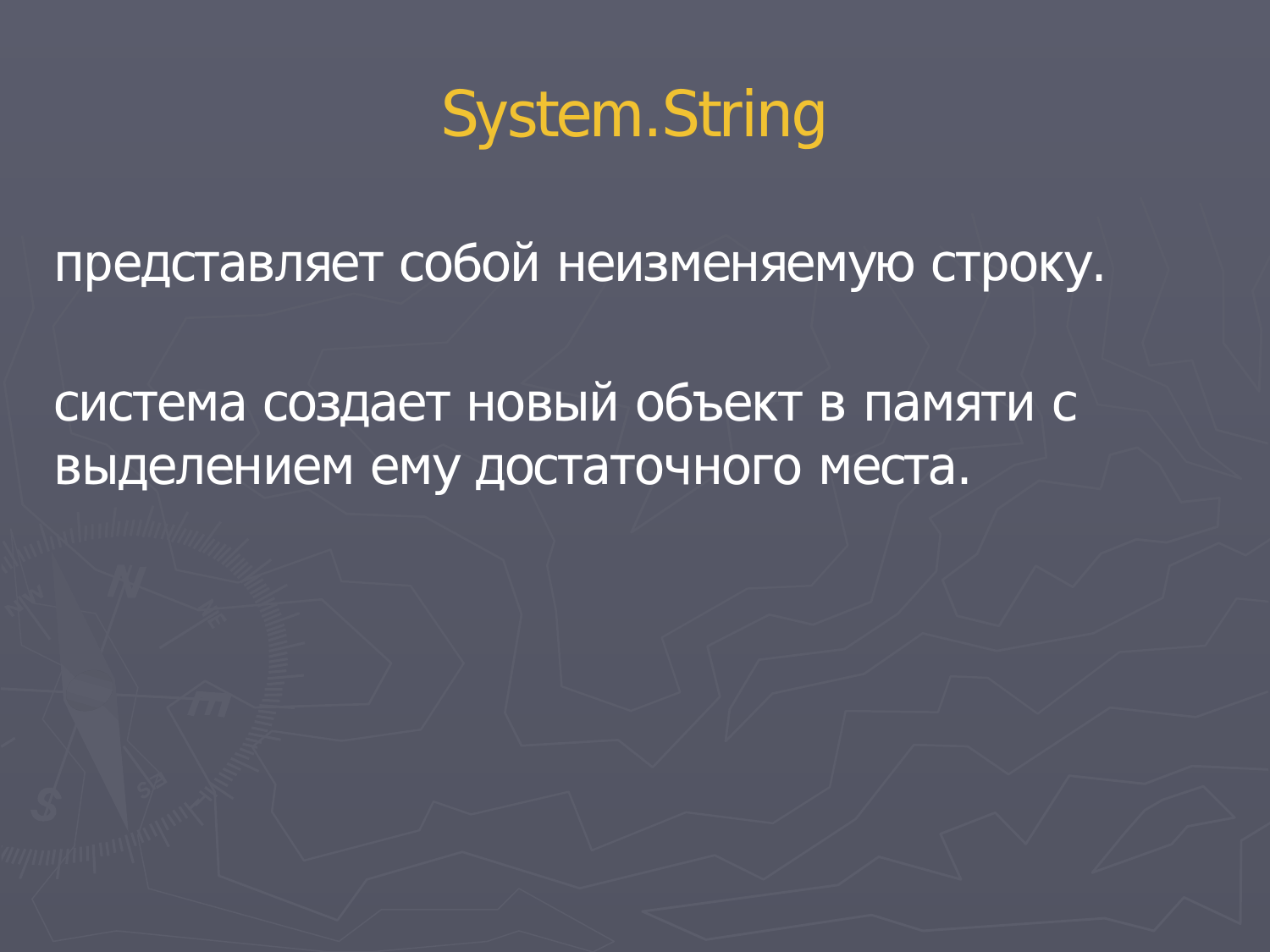

# System.String
представляет собой неизменяемую строку.

система создает новый объект в памяти с выделением ему достаточного места.